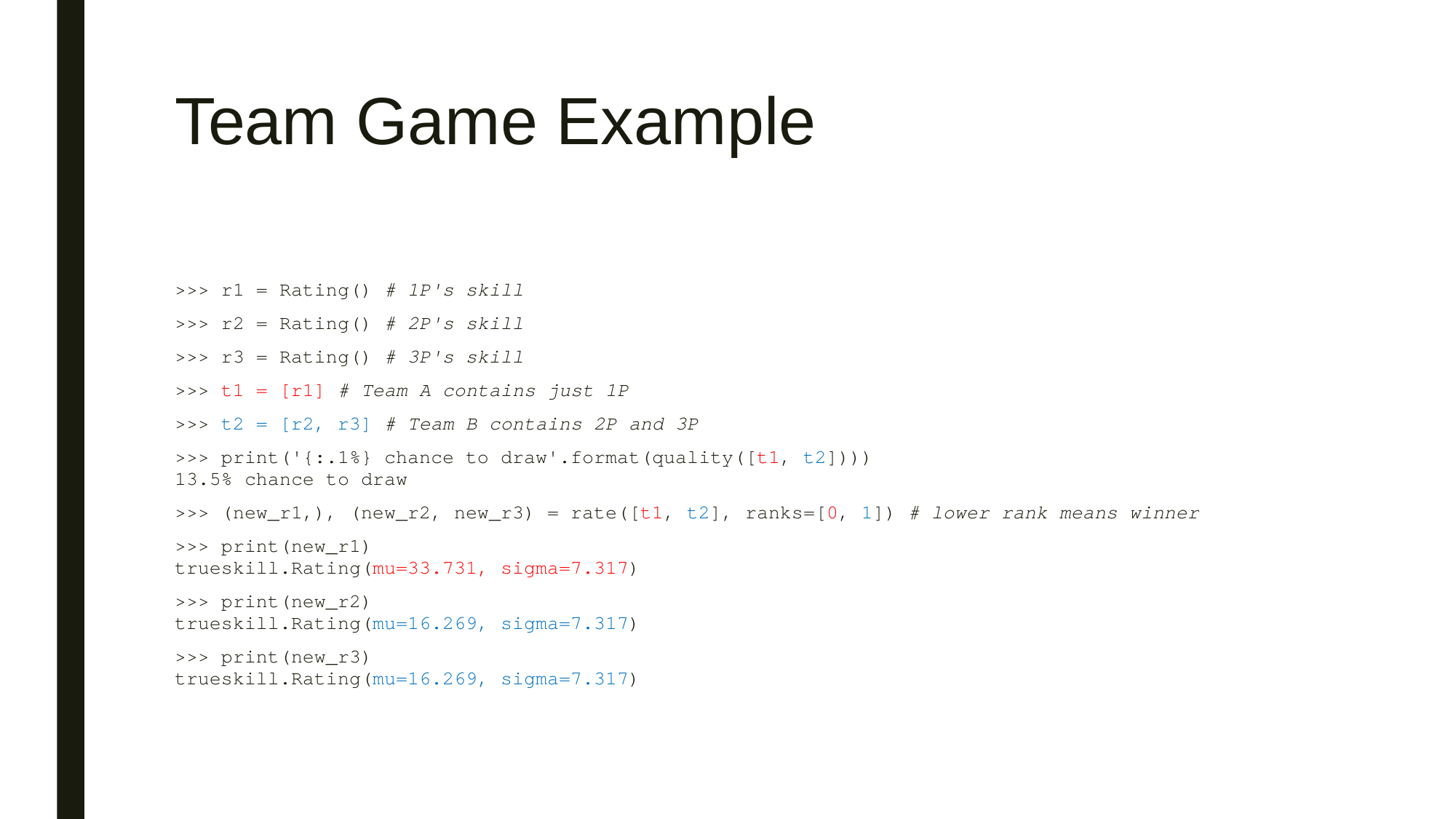

# Team Game Example
>>> r1 = Rating() # 1P's skill
>>> r2 = Rating() # 2P's skill
>>> r3 = Rating() # 3P's skill
>>> t1 = [r1] # Team A contains just 1P
>>> t2 = [r2, r3] # Team B contains 2P and 3P
>>> print('{:.1%} chance to draw'.format(quality([t1, t2])))
13.5% chance to draw
>>> (new_r1,), (new_r2, new_r3) = rate([t1, t2], ranks=[0, 1]) # lower rank means winner
>>> print(new_r1)
trueskill.Rating(mu=33.731, sigma=7.317)
>>> print(new_r2)
trueskill.Rating(mu=16.269, sigma=7.317)
>>> print(new_r3)
trueskill.Rating(mu=16.269, sigma=7.317)